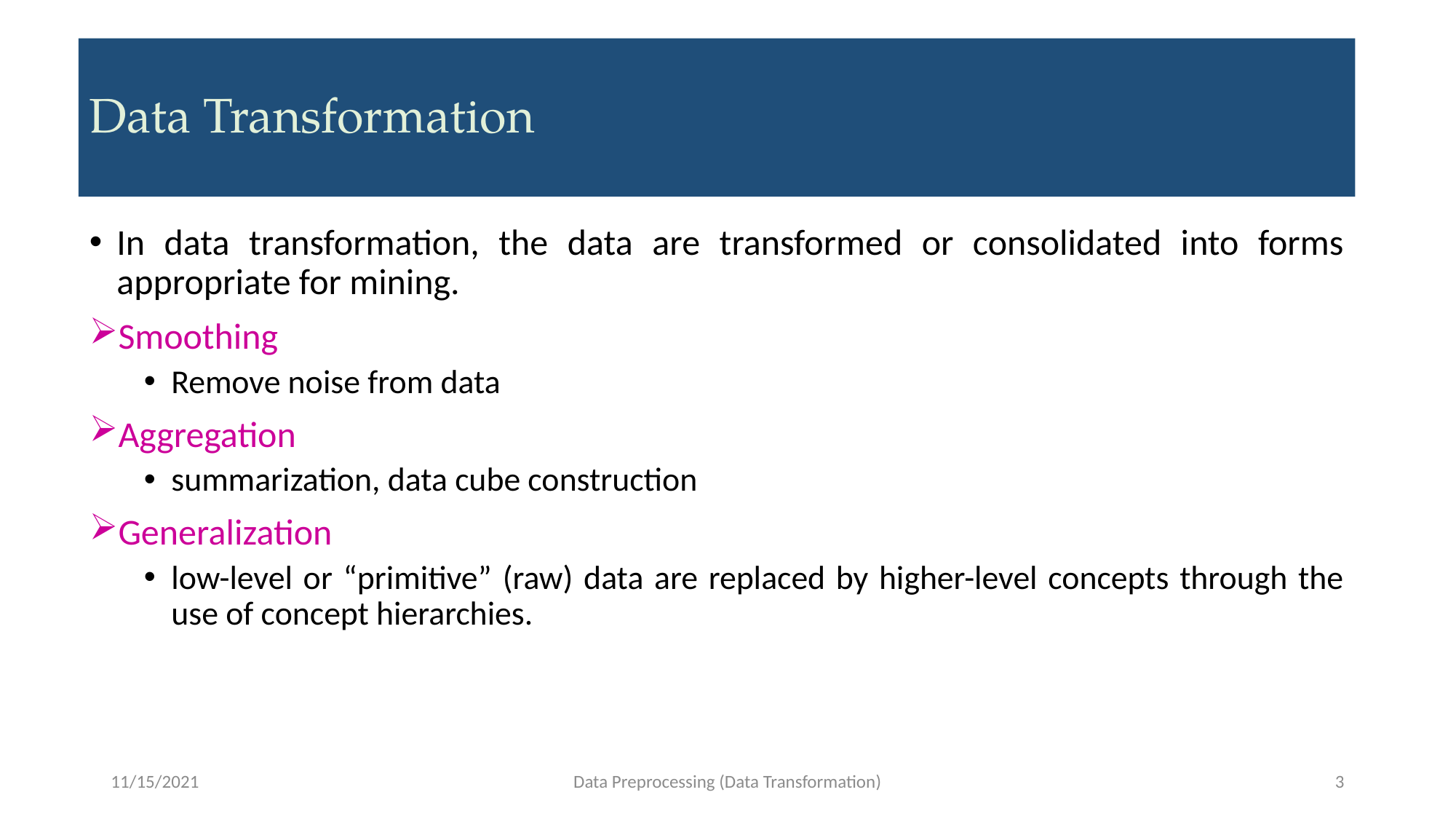

# Data Transformation
In data transformation, the data are transformed or consolidated into forms appropriate for mining.
Smoothing
Remove noise from data
Aggregation
summarization, data cube construction
Generalization
low-level or “primitive” (raw) data are replaced by higher-level concepts through the use of concept hierarchies.

11/15/2021
Data Preprocessing (Data Transformation)
3